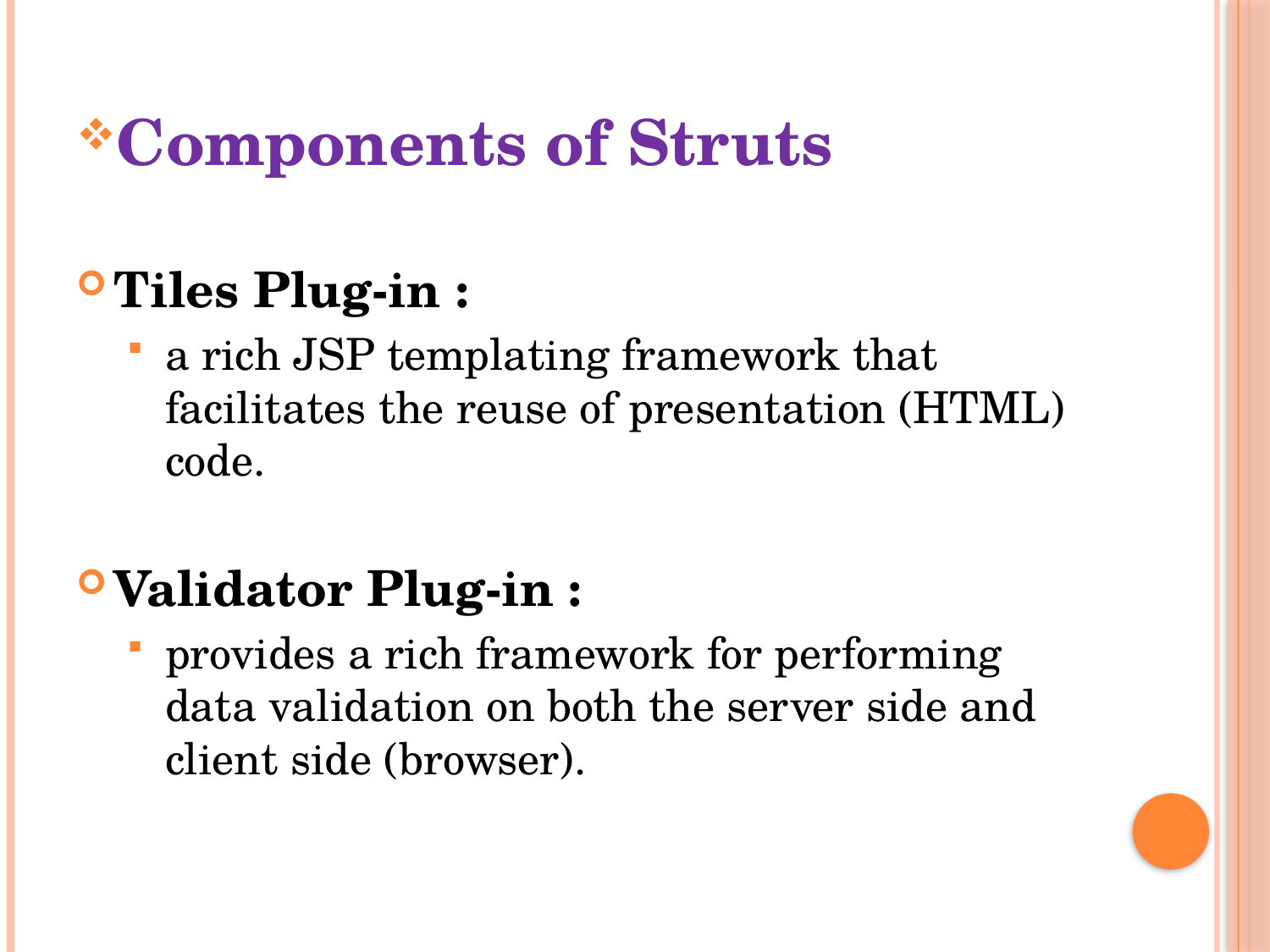

Components of Struts

Tiles Plug-in :
a rich JSP templating framework that facilitates the reuse of presentation (HTML) code.

Validator Plug-in :
provides a rich framework for performing data validation on both the server side and client side (browser).